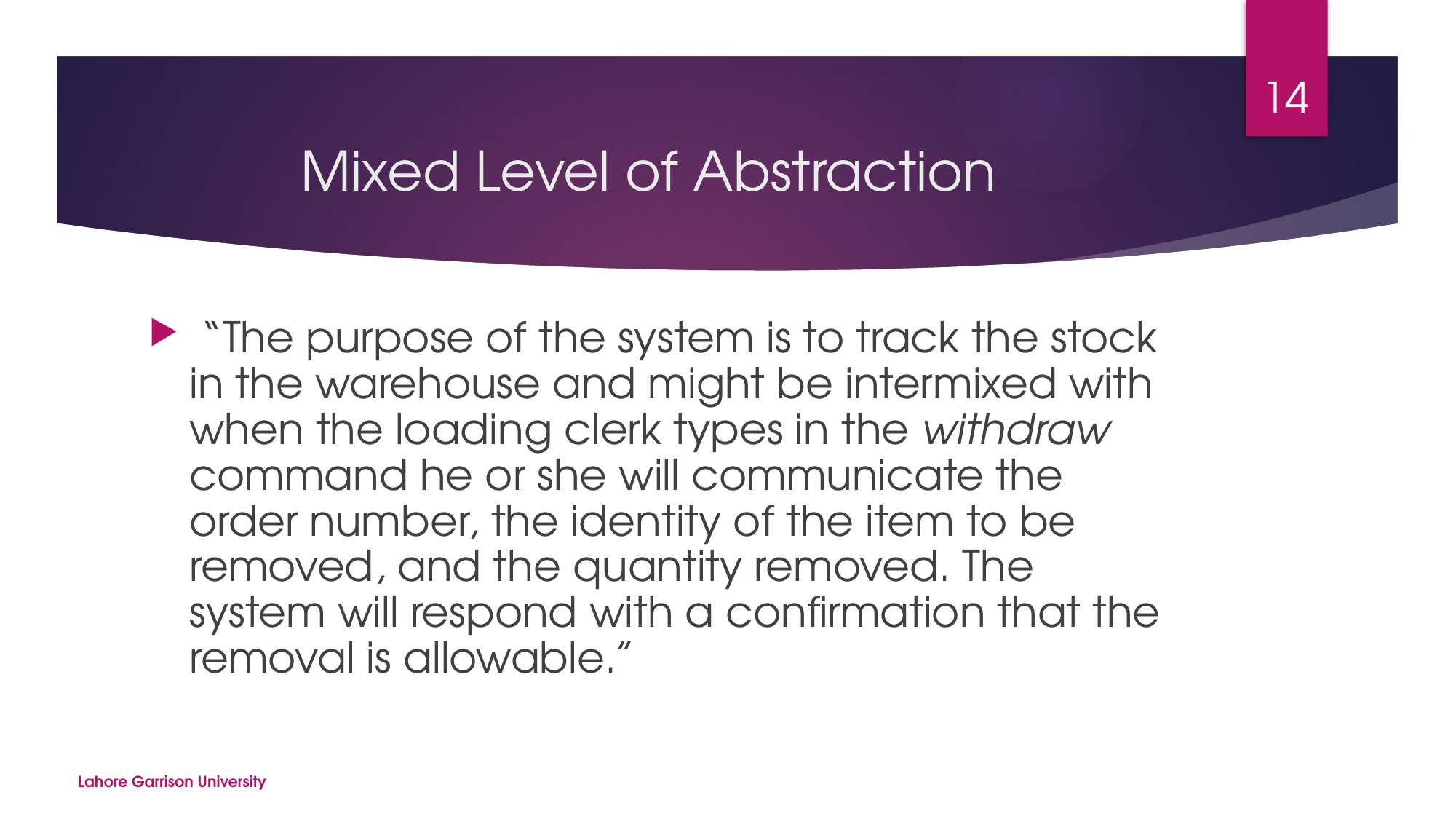

14
# Mixed Level of Abstraction
 “The purpose of the system is to track the stock in the warehouse and might be intermixed with when the loading clerk types in the withdraw command he or she will communicate the order number, the identity of the item to be removed, and the quantity removed. The system will respond with a confirmation that the removal is allowable.”
Lahore Garrison University